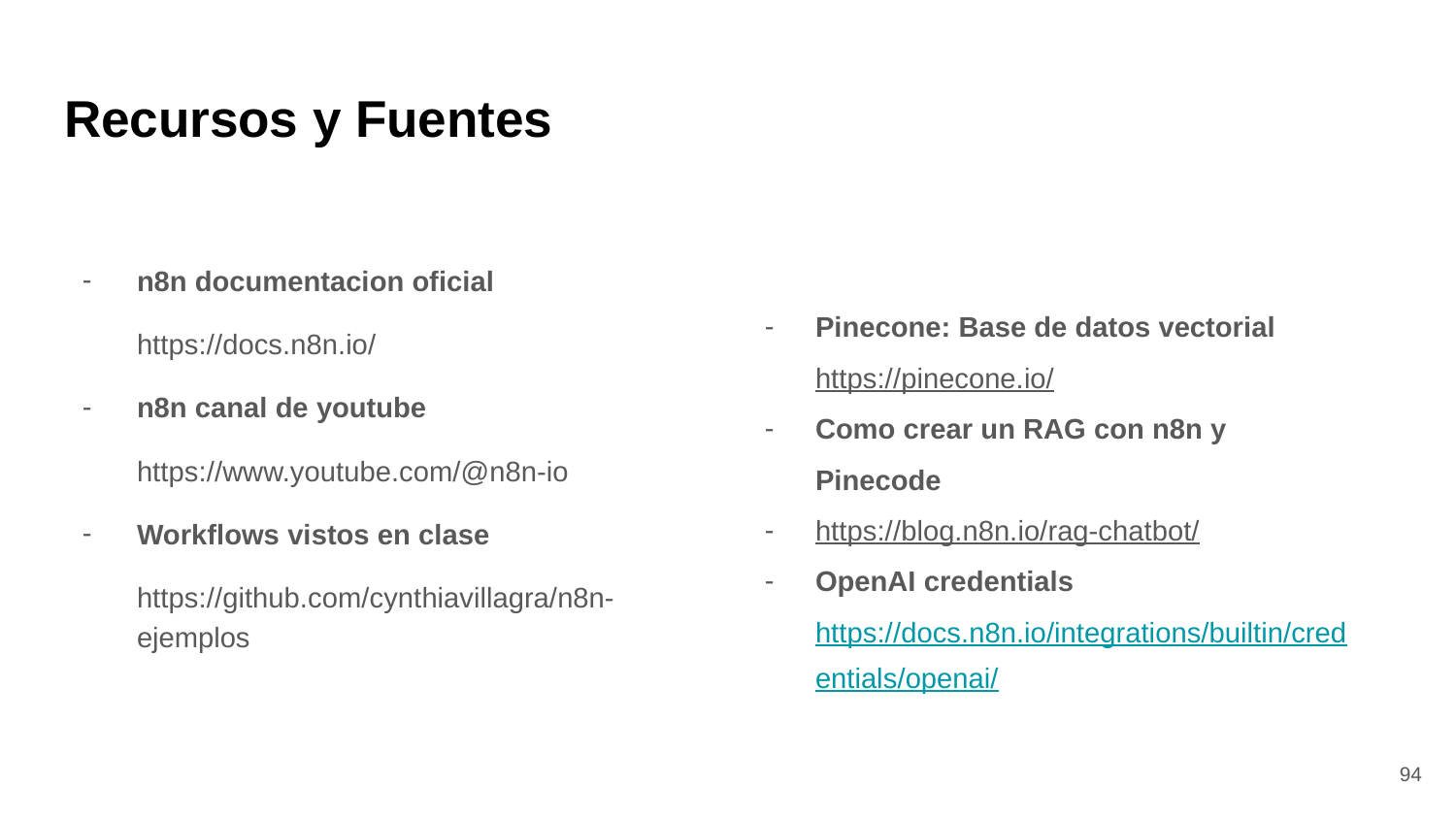

# Recursos y Fuentes
n8n documentacion oficial
https://docs.n8n.io/
n8n canal de youtube
https://www.youtube.com/@n8n-io
Workflows vistos en clase
https://github.com/cynthiavillagra/n8n-ejemplos
Pinecone: Base de datos vectorial https://pinecone.io/
Como crear un RAG con n8n y Pinecode
https://blog.n8n.io/rag-chatbot/
OpenAI credentials https://docs.n8n.io/integrations/builtin/credentials/openai/
94